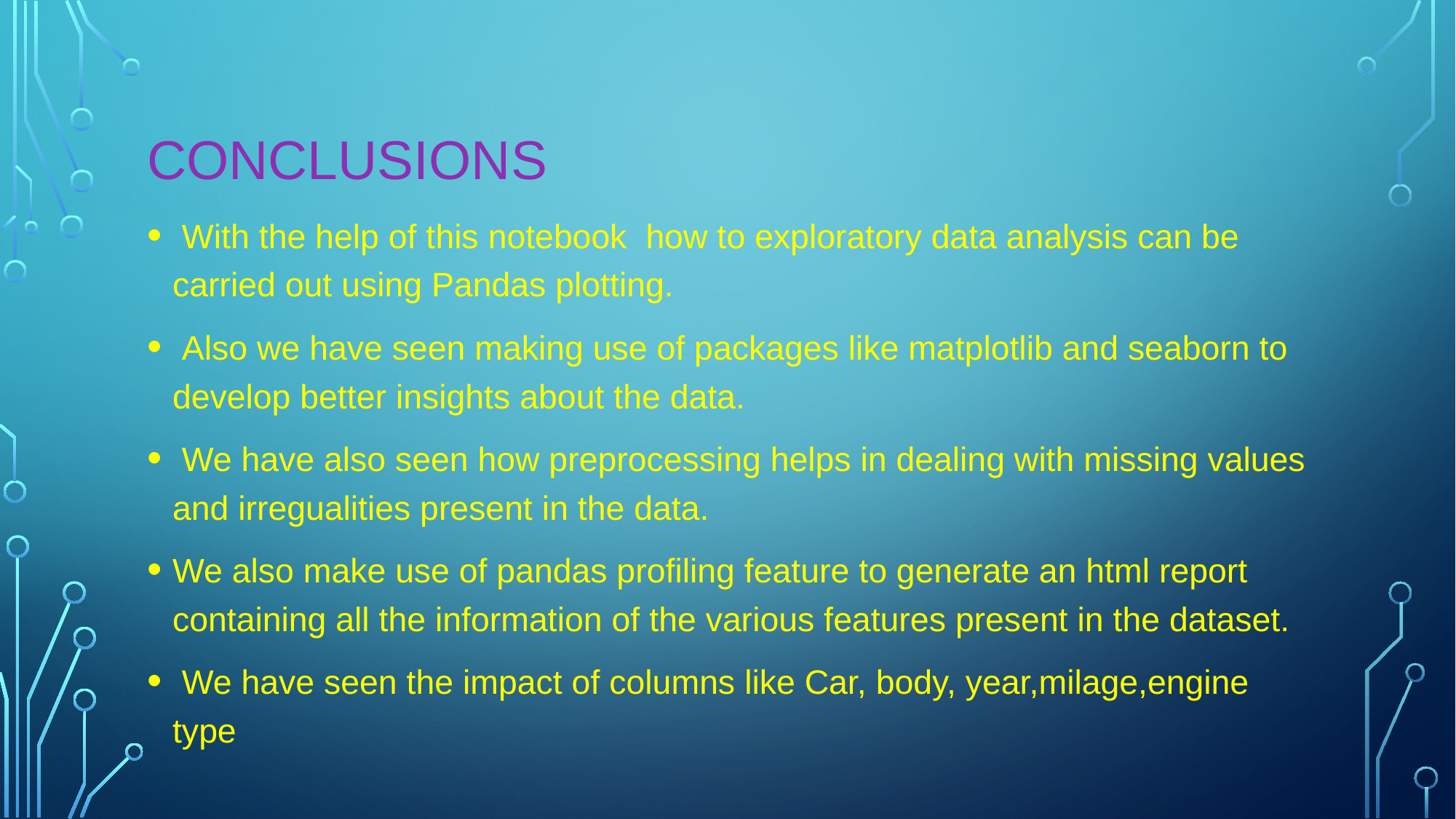

# Conclusions
 With the help of this notebook  how to exploratory data analysis can be carried out using Pandas plotting.
 Also we have seen making use of packages like matplotlib and seaborn to develop better insights about the data.
 We have also seen how preprocessing helps in dealing with missing values and irregualities present in the data.
We also make use of pandas profiling feature to generate an html report containing all the information of the various features present in the dataset.
 We have seen the impact of columns like Car, body, year,milage,engine type